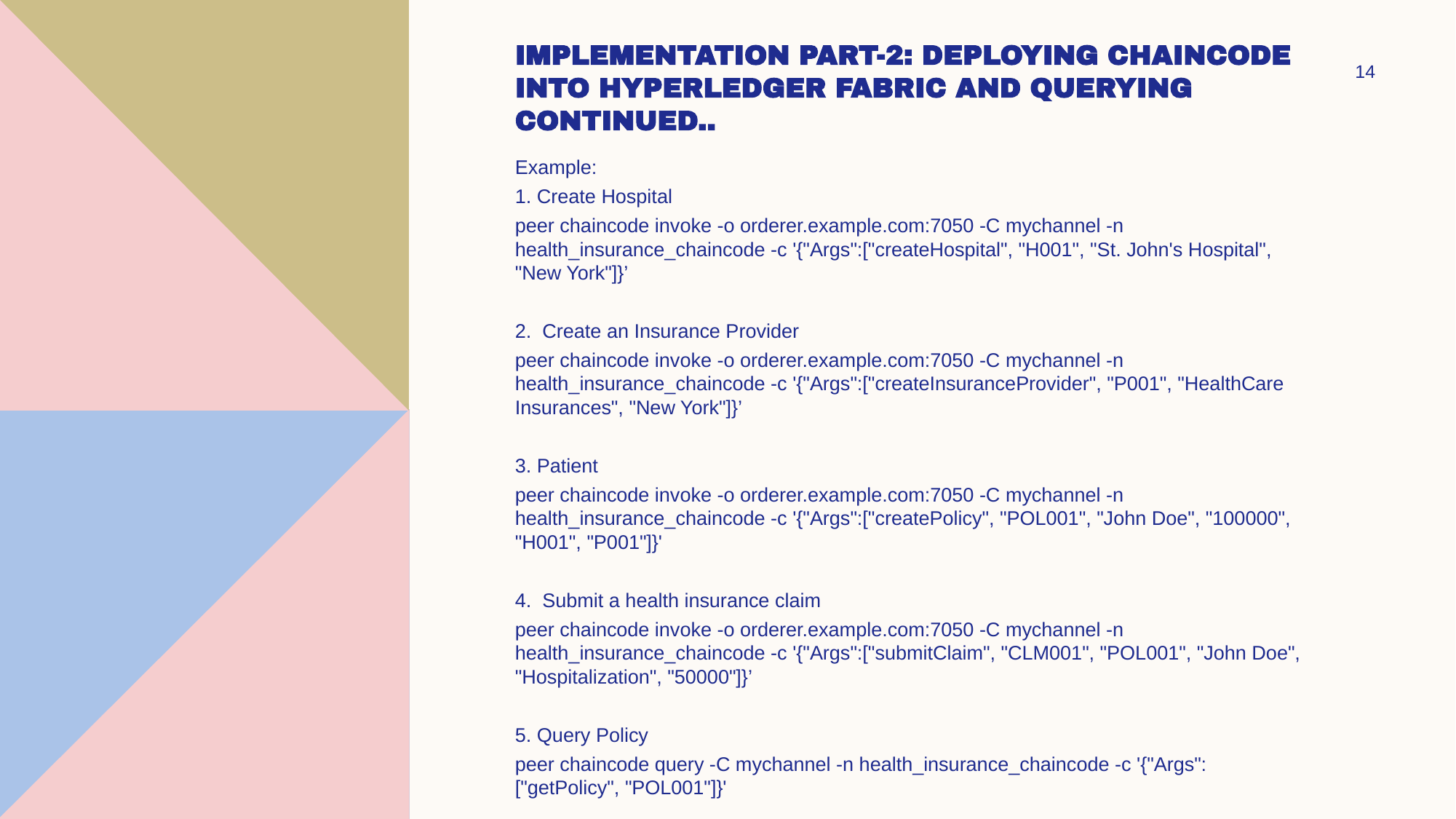

# Implementation part-2: deploying chaincode into Hyperledger fabric and querying continued..
14
Example:
1. Create Hospital
peer chaincode invoke -o orderer.example.com:7050 -C mychannel -n health_insurance_chaincode -c '{"Args":["createHospital", "H001", "St. John's Hospital", "New York"]}’

2.  Create an Insurance Provider
peer chaincode invoke -o orderer.example.com:7050 -C mychannel -n health_insurance_chaincode -c '{"Args":["createInsuranceProvider", "P001", "HealthCare Insurances", "New York"]}’

3. Patient
peer chaincode invoke -o orderer.example.com:7050 -C mychannel -n health_insurance_chaincode -c '{"Args":["createPolicy", "POL001", "John Doe", "100000", "H001", "P001"]}'

4.  Submit a health insurance claim
peer chaincode invoke -o orderer.example.com:7050 -C mychannel -n health_insurance_chaincode -c '{"Args":["submitClaim", "CLM001", "POL001", "John Doe", "Hospitalization", "50000"]}’

5. Query Policy
peer chaincode query -C mychannel -n health_insurance_chaincode -c '{"Args":["getPolicy", "POL001"]}'